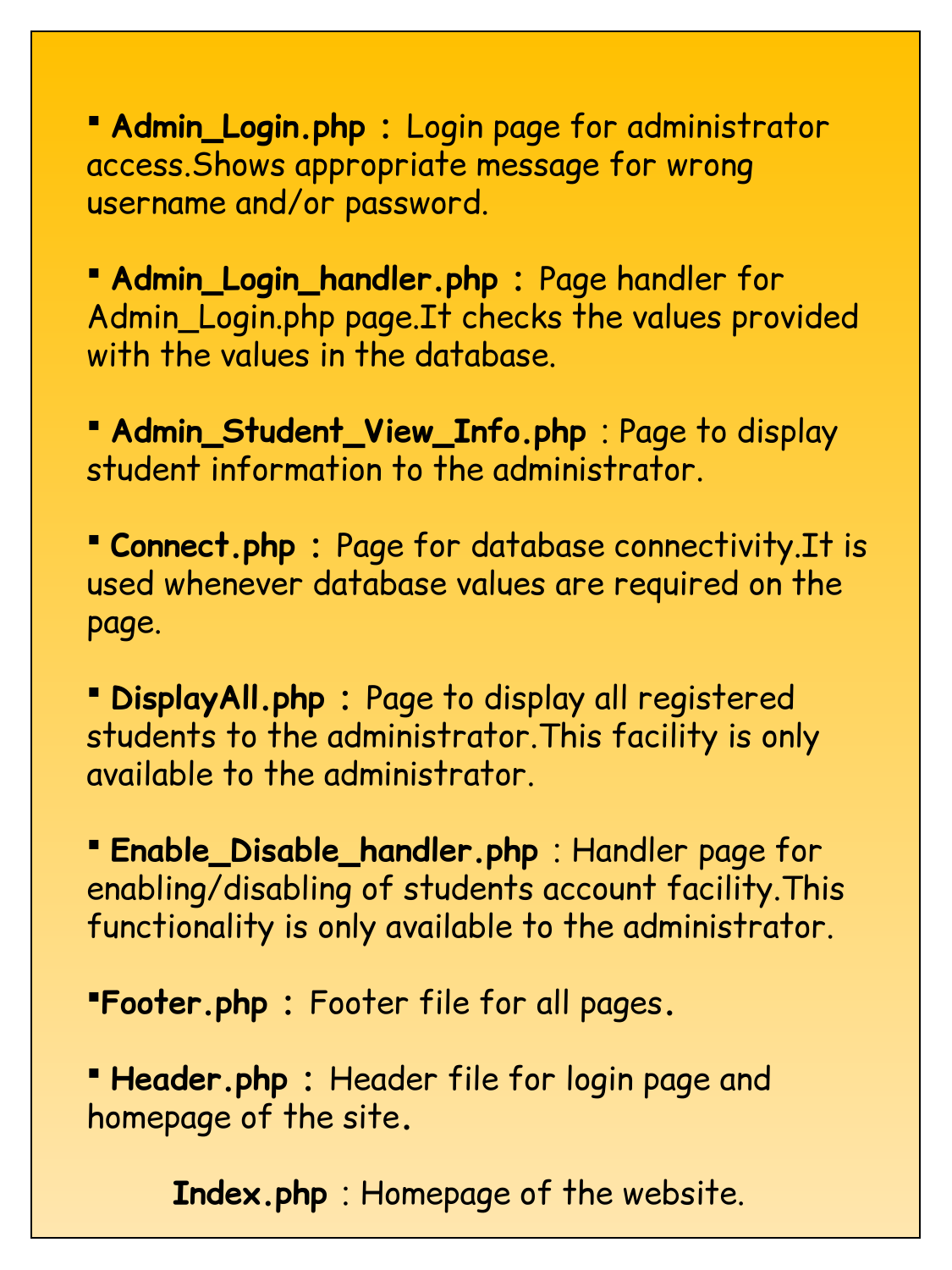

Admin_Login.php : Login page for administrator access.Shows appropriate message for wrong username and/or password.

 Admin_Login_handler.php : Page handler for Admin_Login.php page.It checks the values provided with the values in the database.

 Admin_Student_View_Info.php : Page to display student information to the administrator.

 Connect.php : Page for database connectivity.It is used whenever database values are required on the page.

 DisplayAll.php : Page to display all registered students to the administrator.This facility is only available to the administrator.

 Enable_Disable_handler.php : Handler page for enabling/disabling of students account facility.This functionality is only available to the administrator.

Footer.php : Footer file for all pages.

 Header.php : Header file for login page and homepage of the site.

         Index.php : Homepage of the website.

..
46